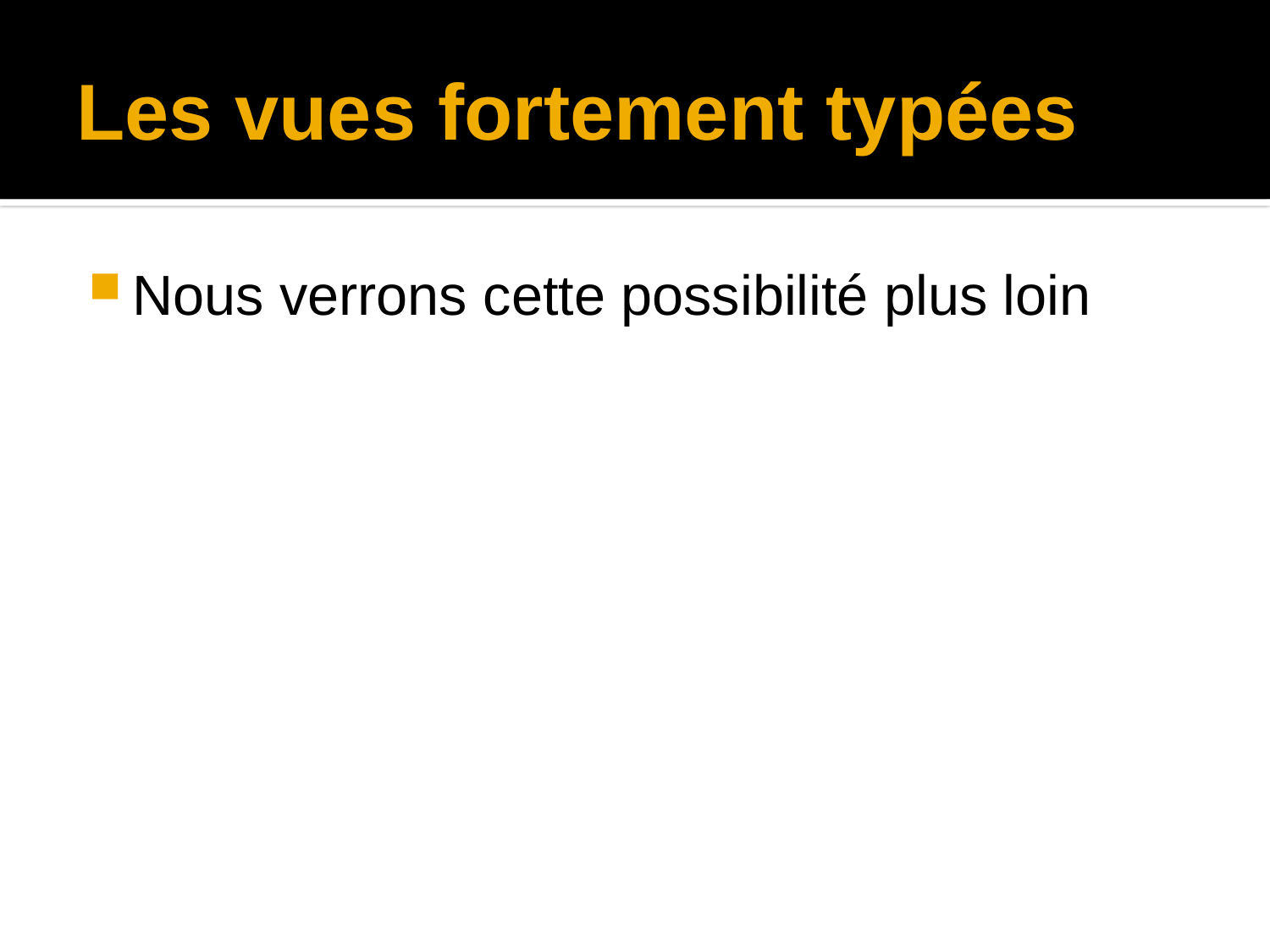

# Les vues fortement typées
Nous verrons cette possibilité plus loin